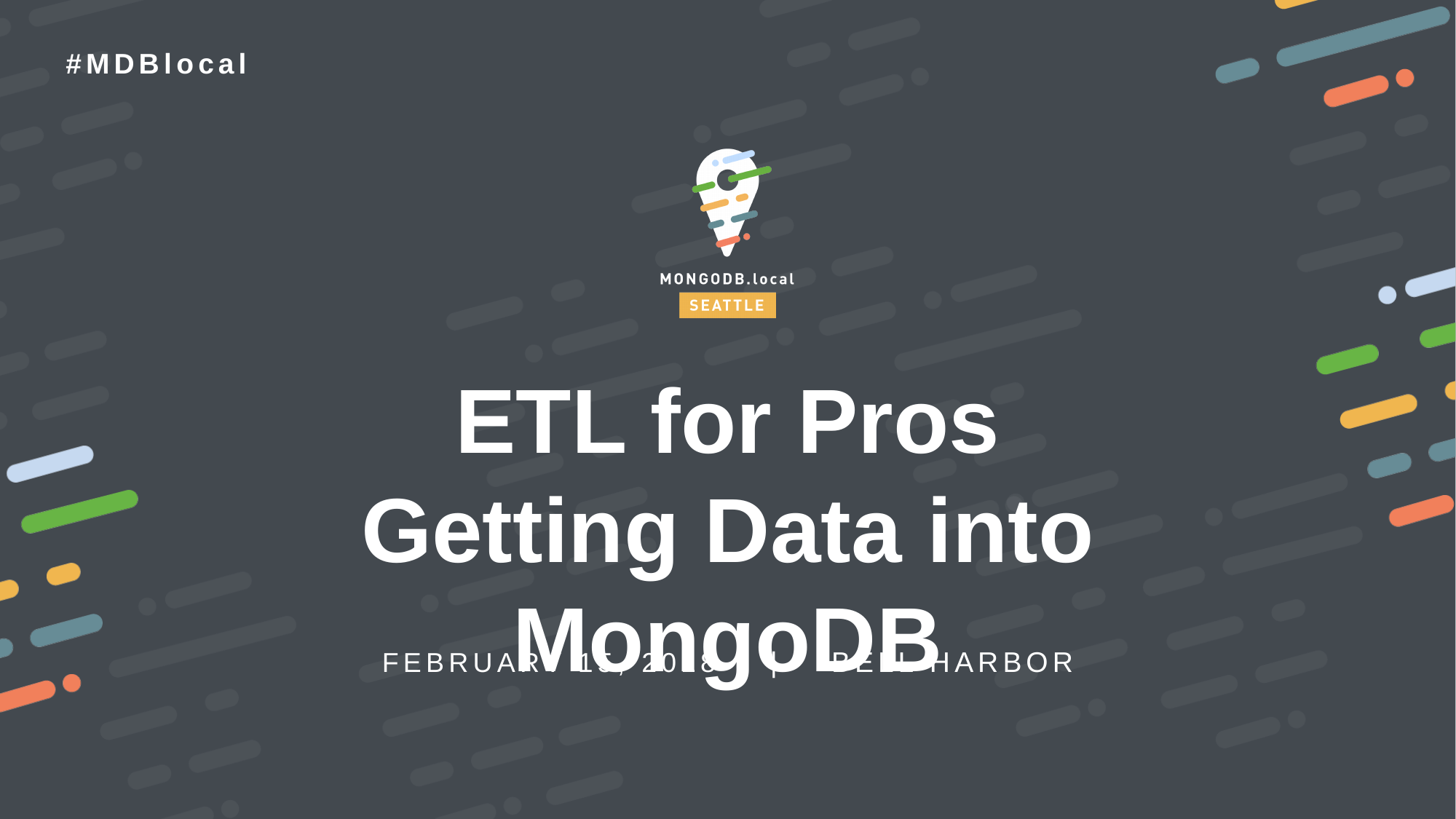

ETL for Pros
Getting Data into MongoDB